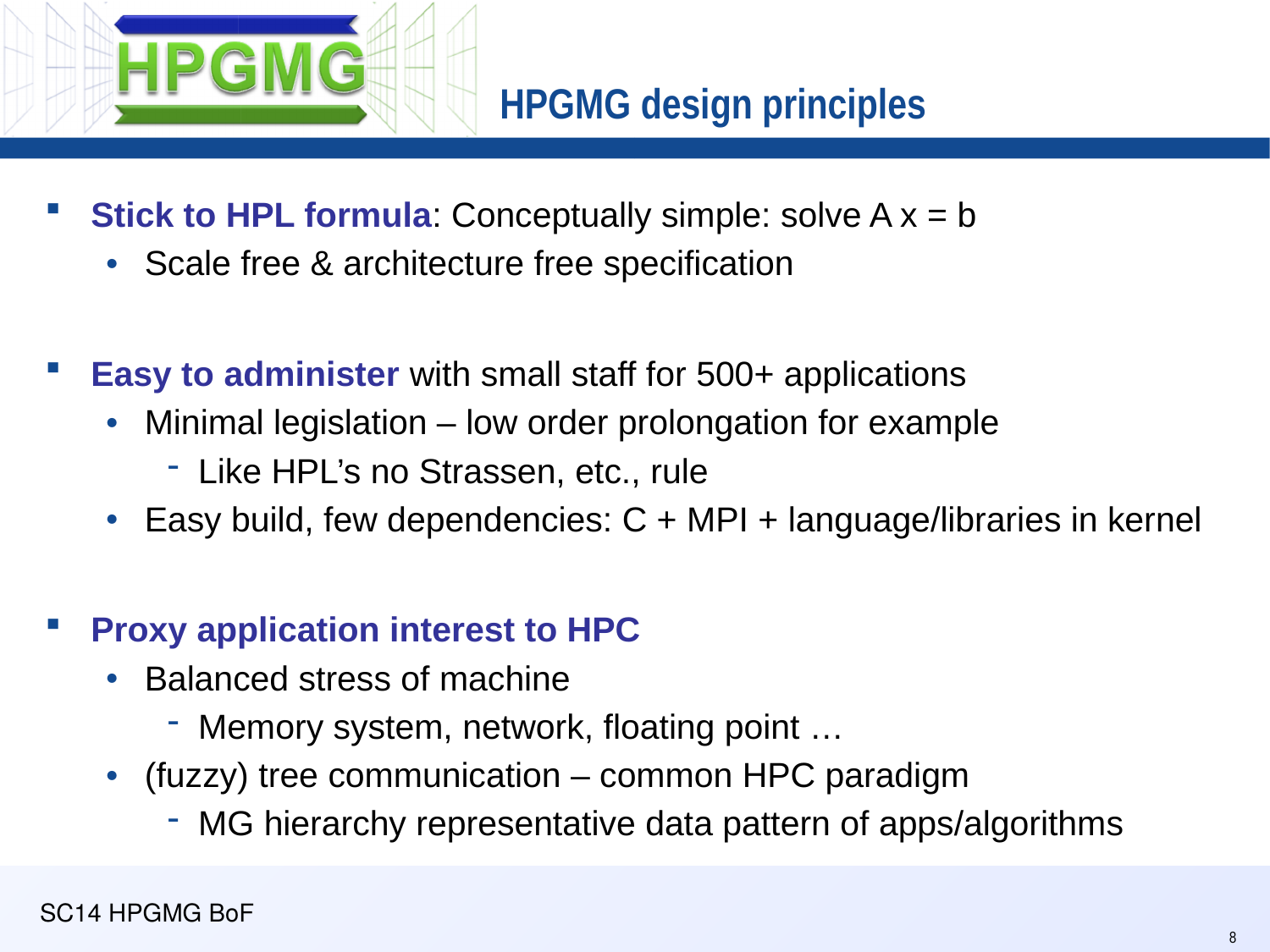

# HPGMG design principles
Stick to HPL formula: Conceptually simple: solve A x = b
Scale free & architecture free specification

Easy to administer with small staff for 500+ applications
Minimal legislation – low order prolongation for example
Like HPL’s no Strassen, etc., rule
Easy build, few dependencies: C + MPI + language/libraries in kernel

Proxy application interest to HPC
Balanced stress of machine
Memory system, network, floating point …
(fuzzy) tree communication – common HPC paradigm
MG hierarchy representative data pattern of apps/algorithms
SC14 HPGMG BoF